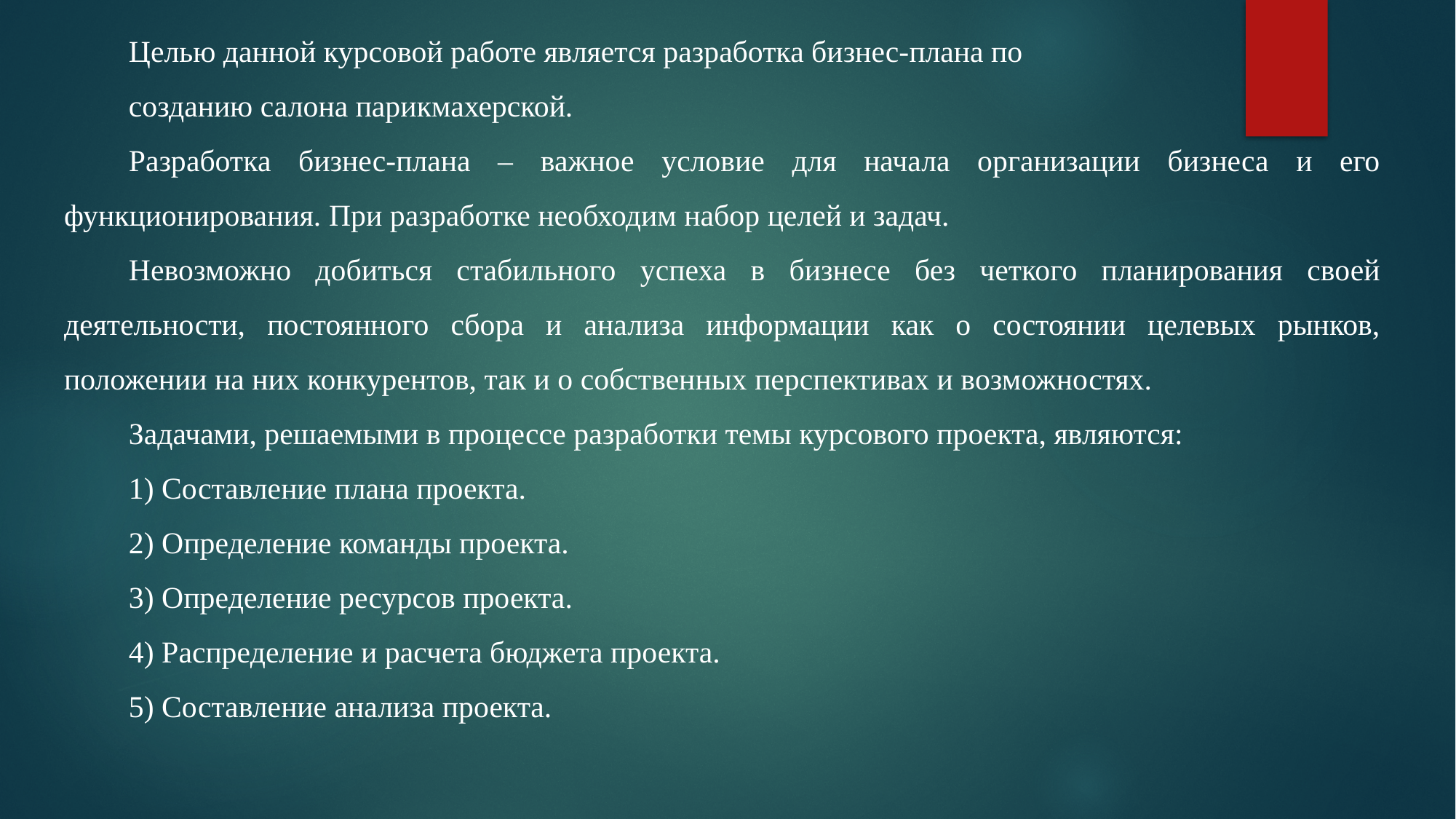

Целью данной курсовой работе является разработка бизнес-плана по
созданию салона парикмахерской.
Разработка бизнес-плана – важное условие для начала организации бизнеса и его функционирования. При разработке необходим набор целей и задач.
Невозможно добиться стабильного успеха в бизнесе без четкого планирования своей деятельности, постоянного сбора и анализа информации как о состоянии целевых рынков, положении на них конкурентов, так и о собственных перспективах и возможностях.
Задачами, решаемыми в процессе разработки темы курсового проекта, являются:
1) Составление плана проекта.
2) Определение команды проекта.
3) Определение ресурсов проекта.
4) Распределение и расчета бюджета проекта.
5) Составление анализа проекта.